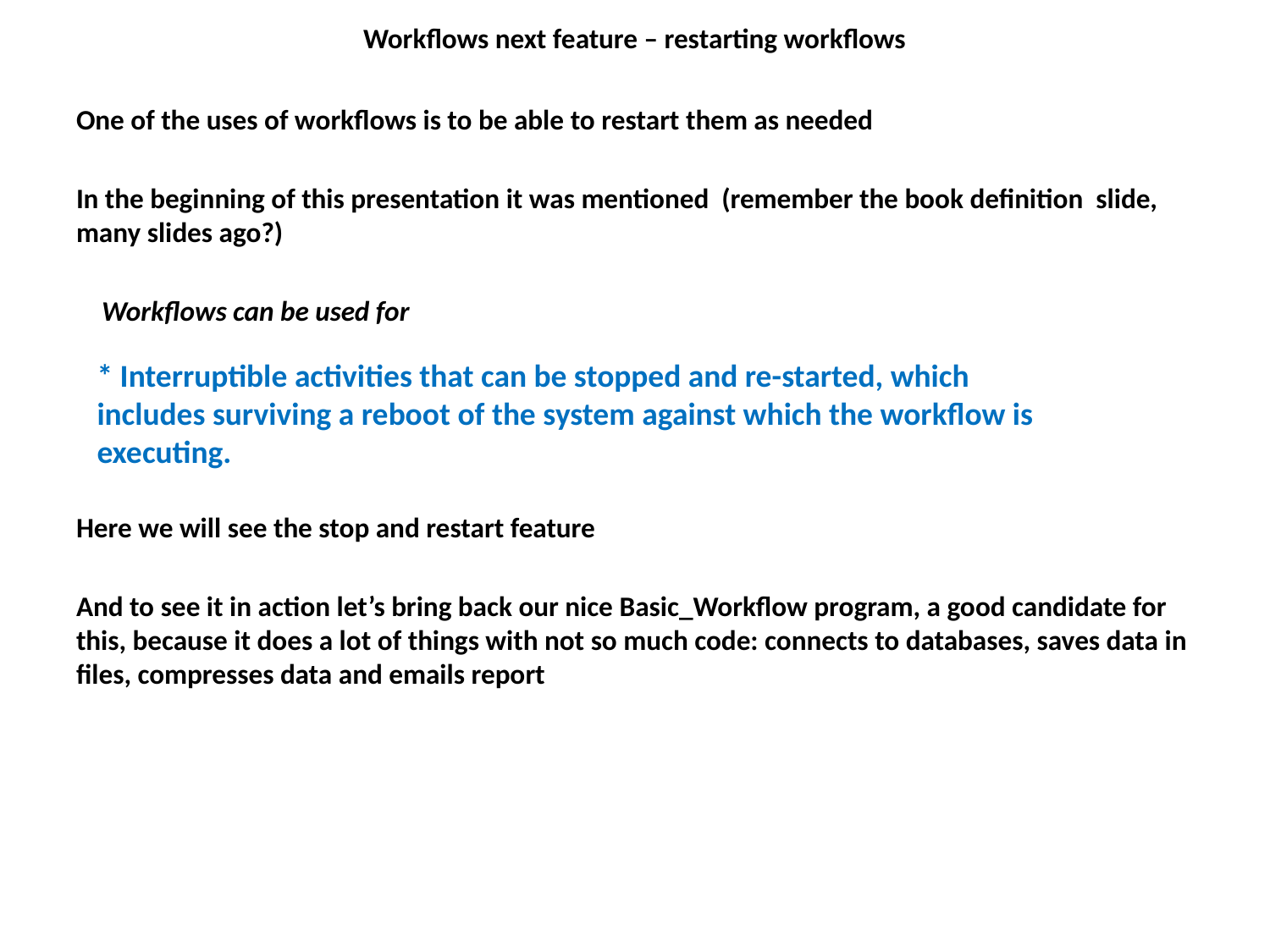

# Workflows next feature – restarting workflows
One of the uses of workflows is to be able to restart them as needed

In the beginning of this presentation it was mentioned  (remember the book definition  slide, many slides ago?)

    Workflows can be used for

Here we will see the stop and restart feature

And to see it in action let’s bring back our nice Basic_Workflow program, a good candidate for this, because it does a lot of things with not so much code: connects to databases, saves data in files, compresses data and emails report

* Interruptible activities that can be stopped and re-started, which includes surviving a reboot of the system against which the workflow is executing.